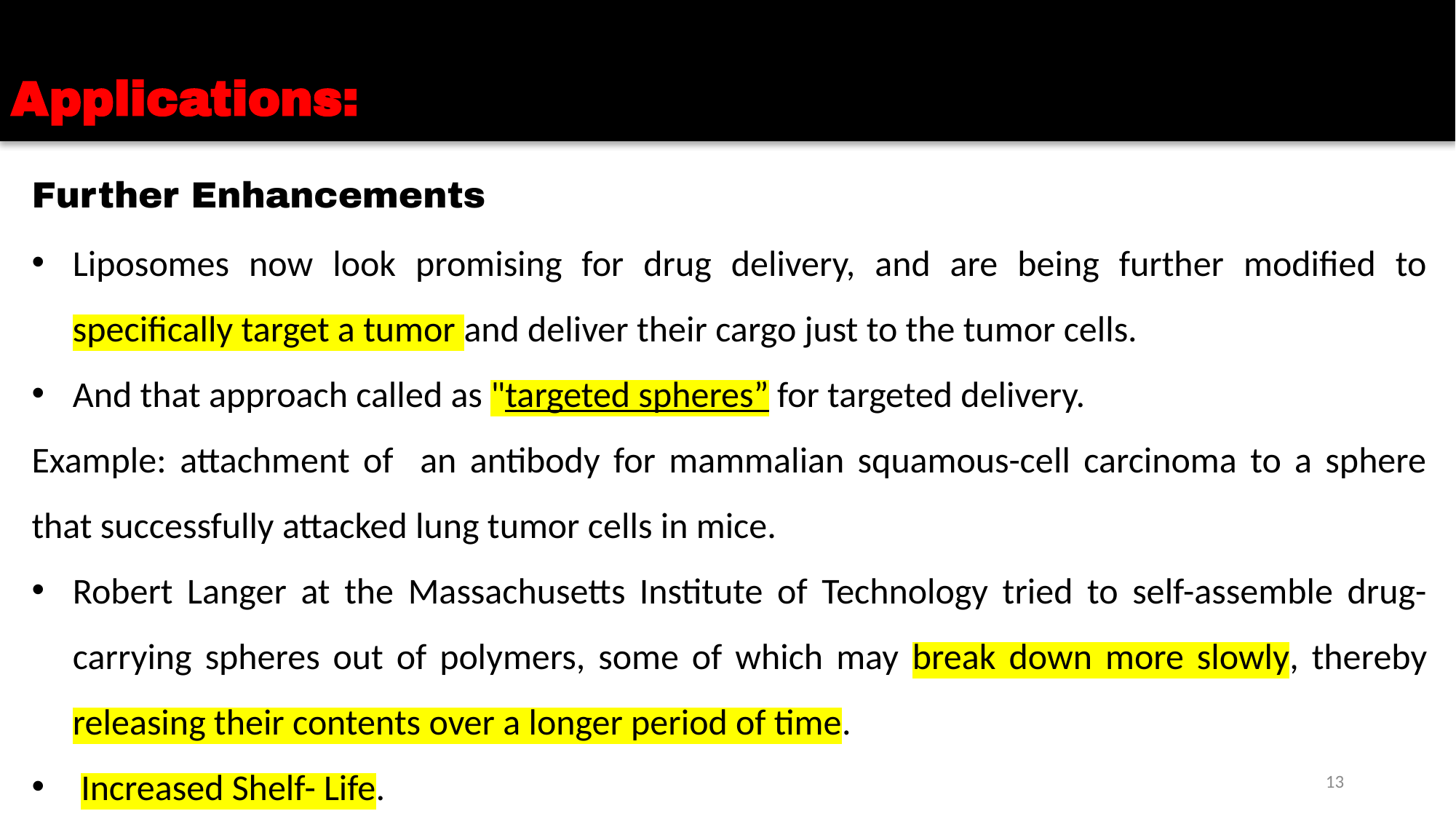

Applications:
Further Enhancements
Liposomes now look promising for drug delivery, and are being further modified to specifically target a tumor and deliver their cargo just to the tumor cells.
And that approach called as "targeted spheres” for targeted delivery.
Example: attachment of  an antibody for mammalian squamous-cell carcinoma to a sphere that successfully attacked lung tumor cells in mice.
Robert Langer at the Massachusetts Institute of Technology tried to self-assemble drug-carrying spheres out of polymers, some of which may break down more slowly, thereby releasing their contents over a longer period of time.
 Increased Shelf- Life.

13